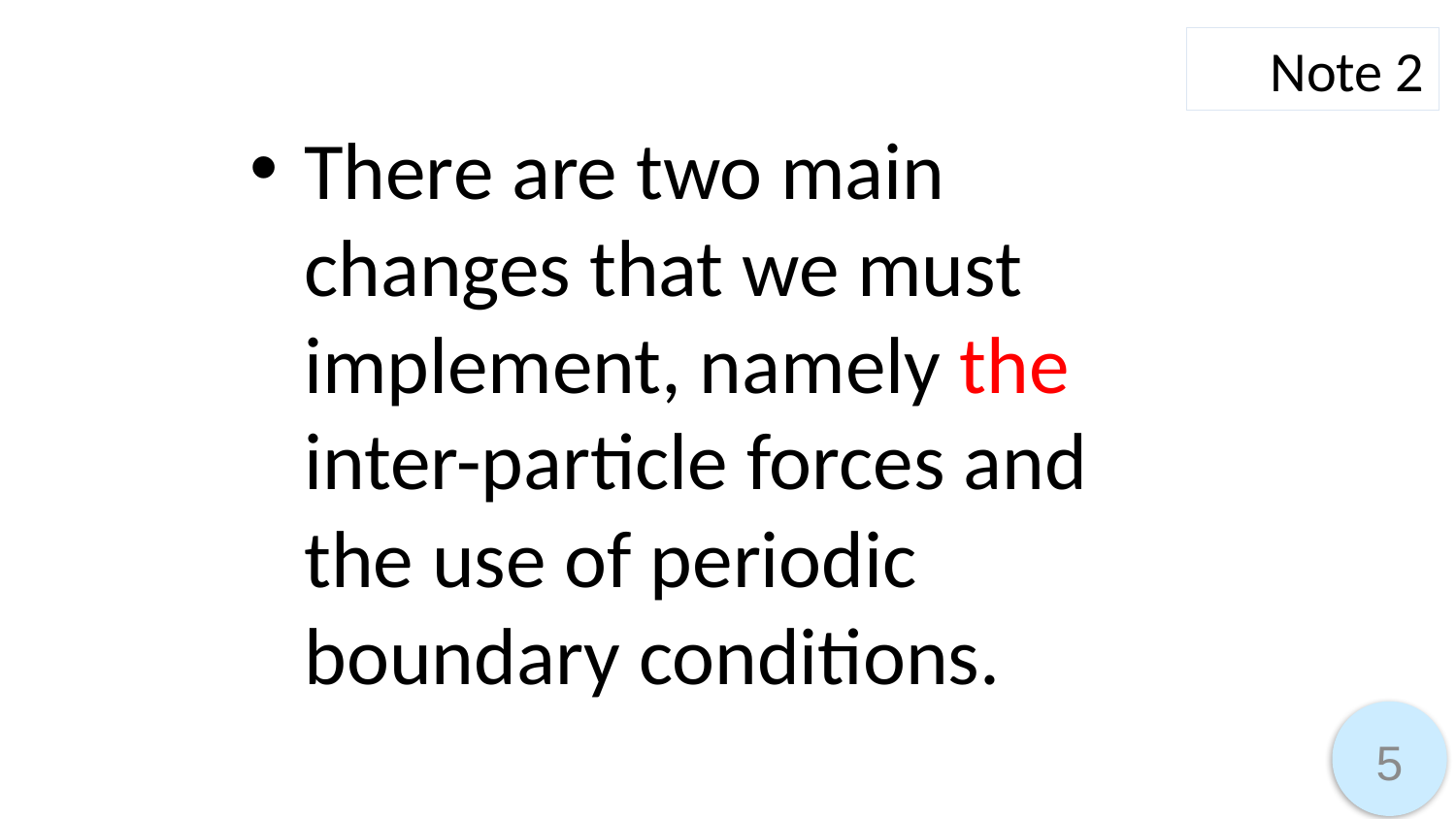

Note 2
There are two main changes that we must implement, namely the inter-particle forces and the use of periodic boundary conditions.
5